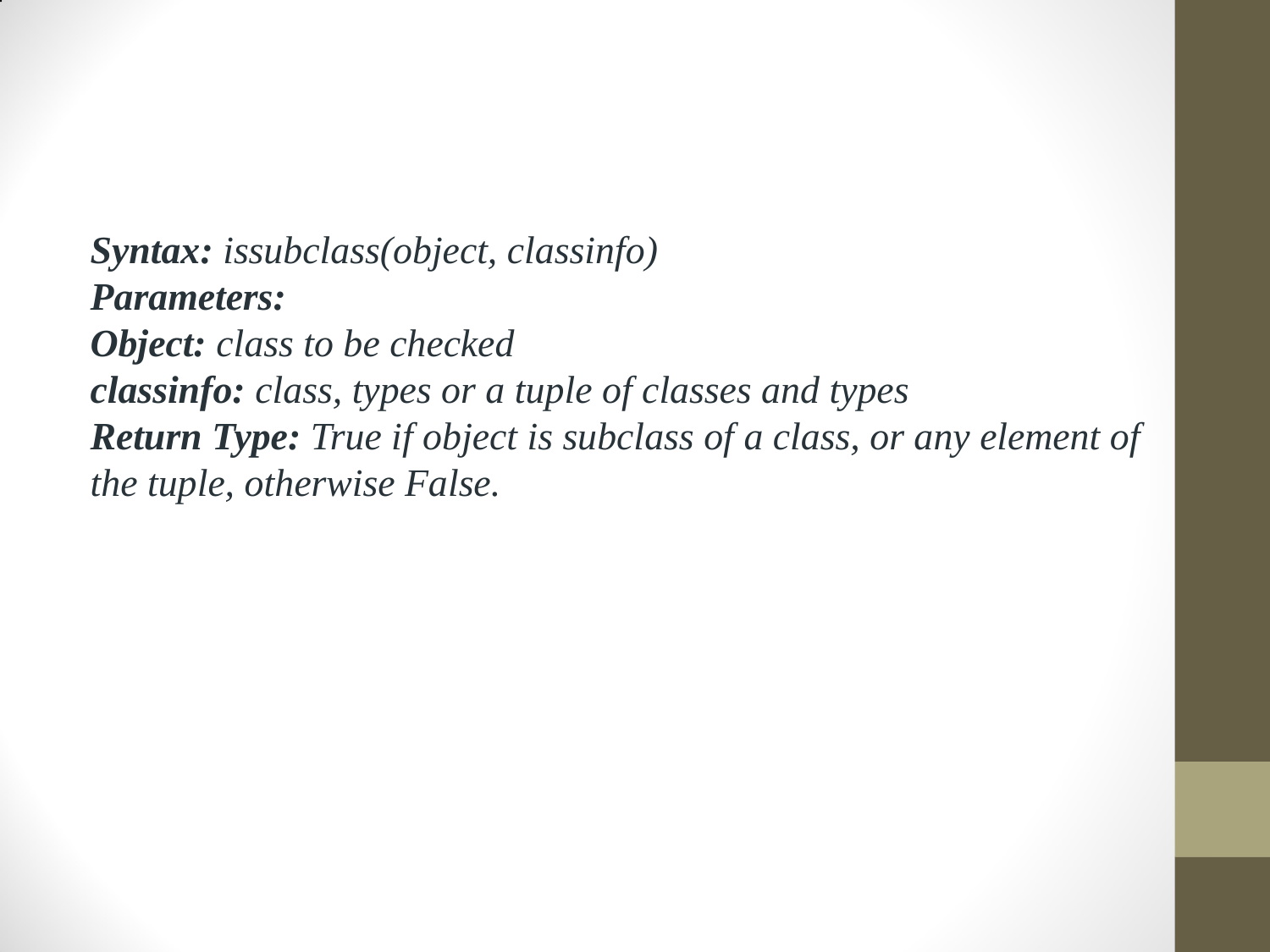

#
Syntax: issubclass(object, classinfo)
Parameters:
Object: class to be checked
classinfo: class, types or a tuple of classes and types
Return Type: True if object is subclass of a class, or any element of the tuple, otherwise False.